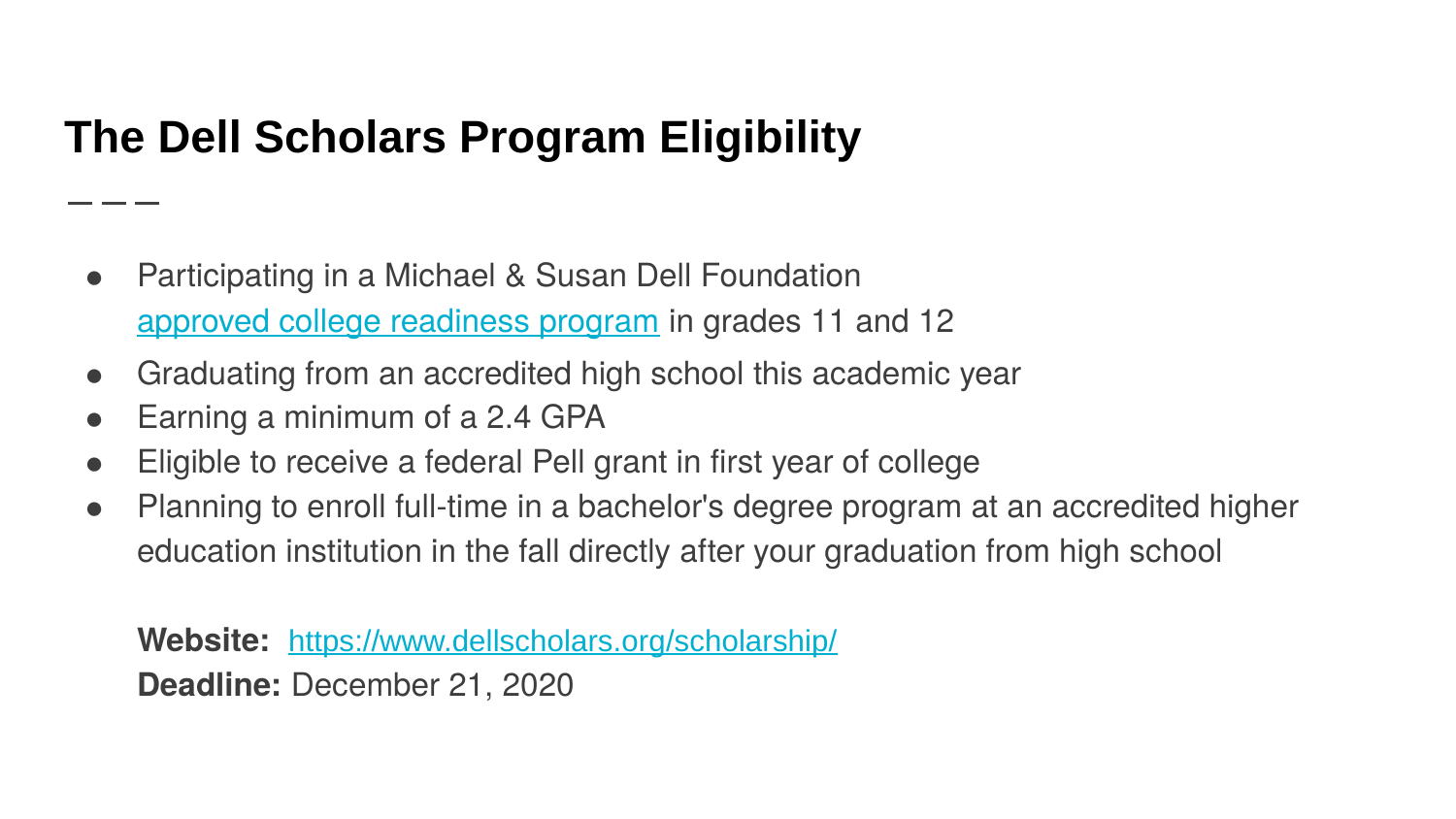

# The Dell Scholars Program Eligibility
Participating in a Michael & Susan Dell Foundation approved college readiness program in grades 11 and 12
Graduating from an accredited high school this academic year
Earning a minimum of a 2.4 GPA
Eligible to receive a federal Pell grant in first year of college
Planning to enroll full-time in a bachelor's degree program at an accredited higher education institution in the fall directly after your graduation from high school
Website:  https://www.dellscholars.org/scholarship/
Deadline: December 21, 2020